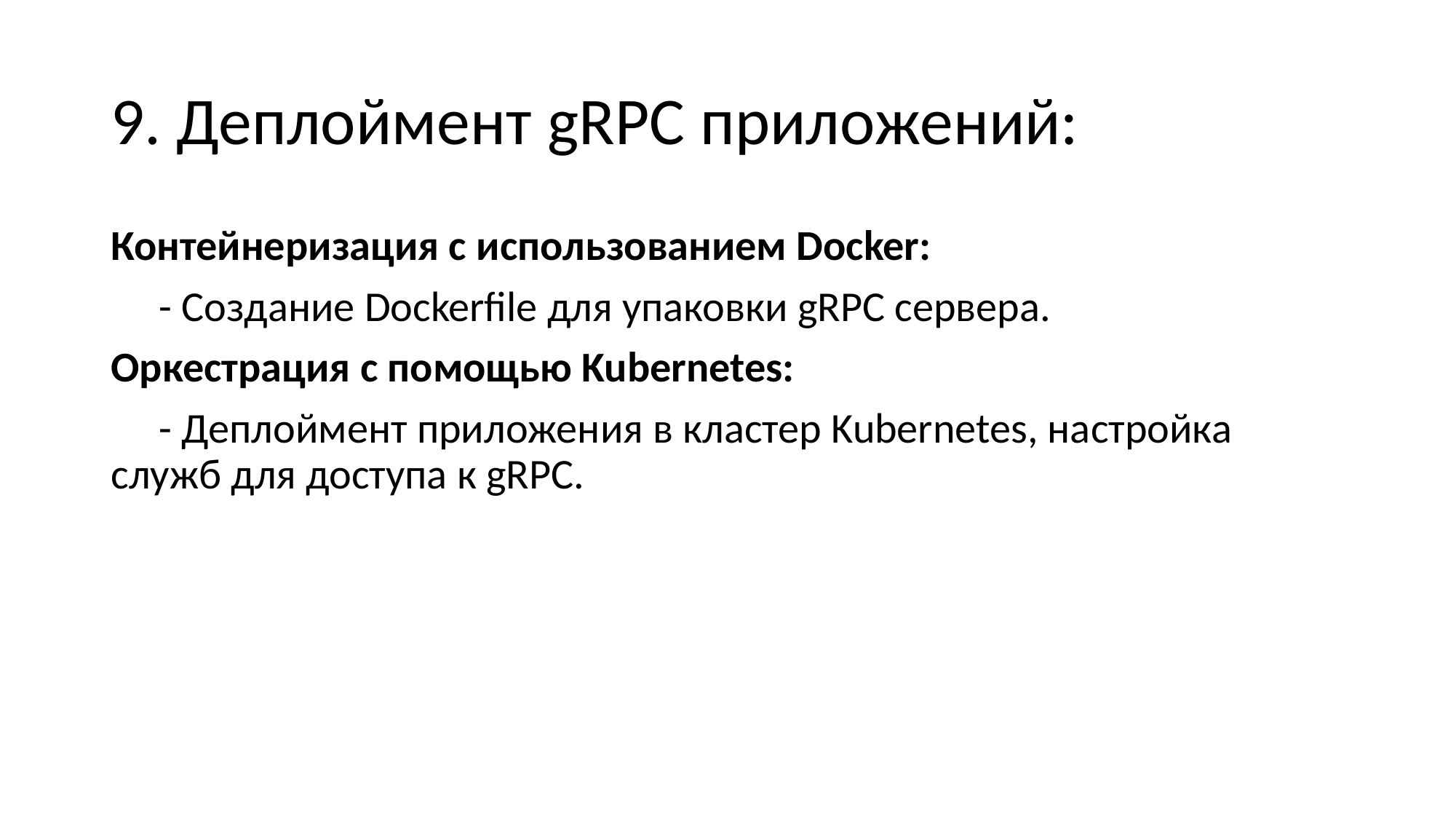

# 9. Деплоймент gRPC приложений:
Контейнеризация с использованием Docker:
     - Создание Dockerfile для упаковки gRPC сервера.
Оркестрация с помощью Kubernetes:
     - Деплоймент приложения в кластер Kubernetes, настройка служб для доступа к gRPC.